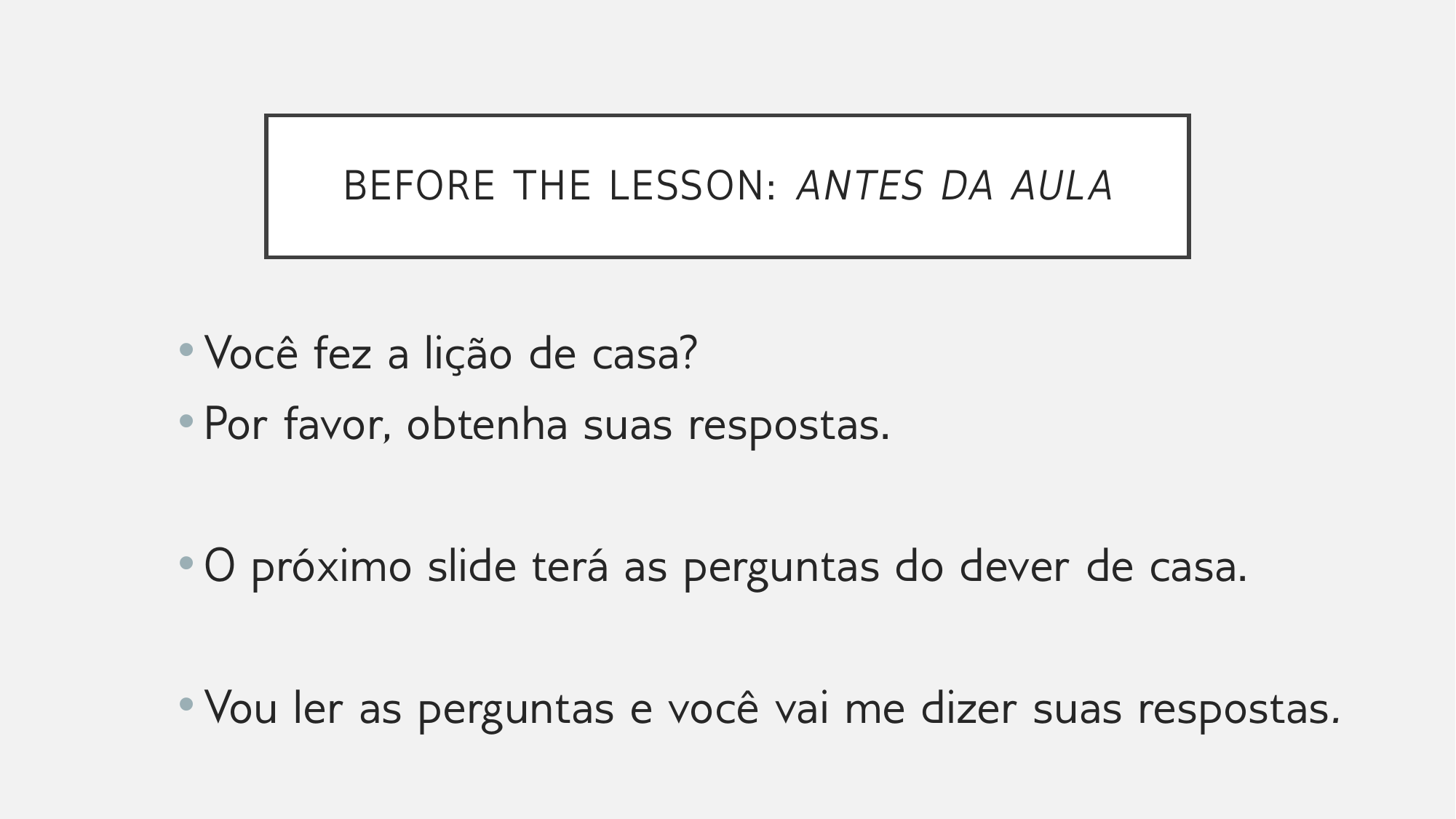

# Before the Lesson: Antes da aula
Você fez a lição de casa?
Por favor, obtenha suas respostas.

O próximo slide terá as perguntas do dever de casa.

Vou ler as perguntas e você vai me dizer suas respostas.